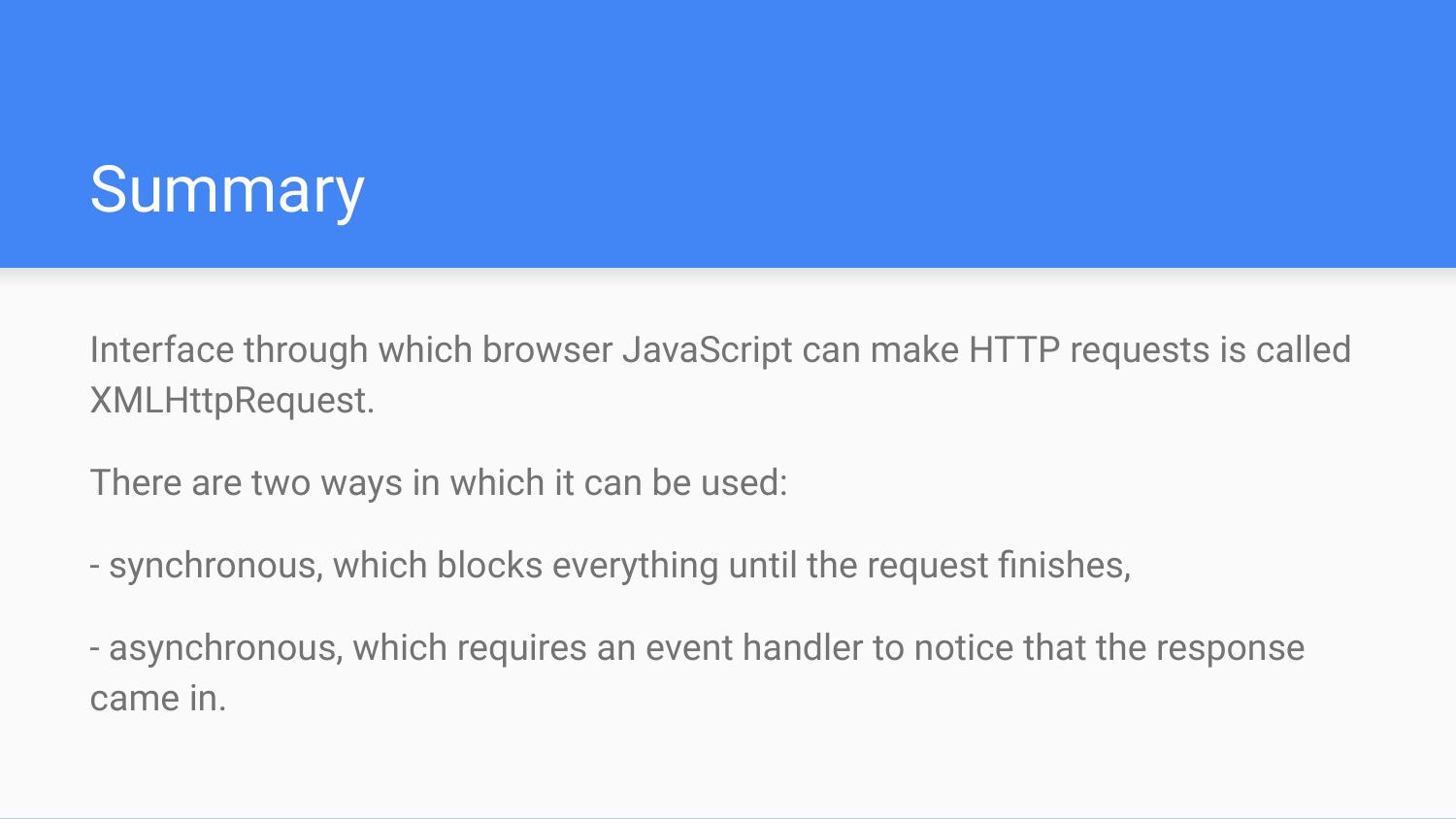

# Summary
Interface through which browser JavaScript can make HTTP requests is called XMLHttpRequest.
There are two ways in which it can be used:
- synchronous, which blocks everything until the request finishes,
- asynchronous, which requires an event handler to notice that the response came in.